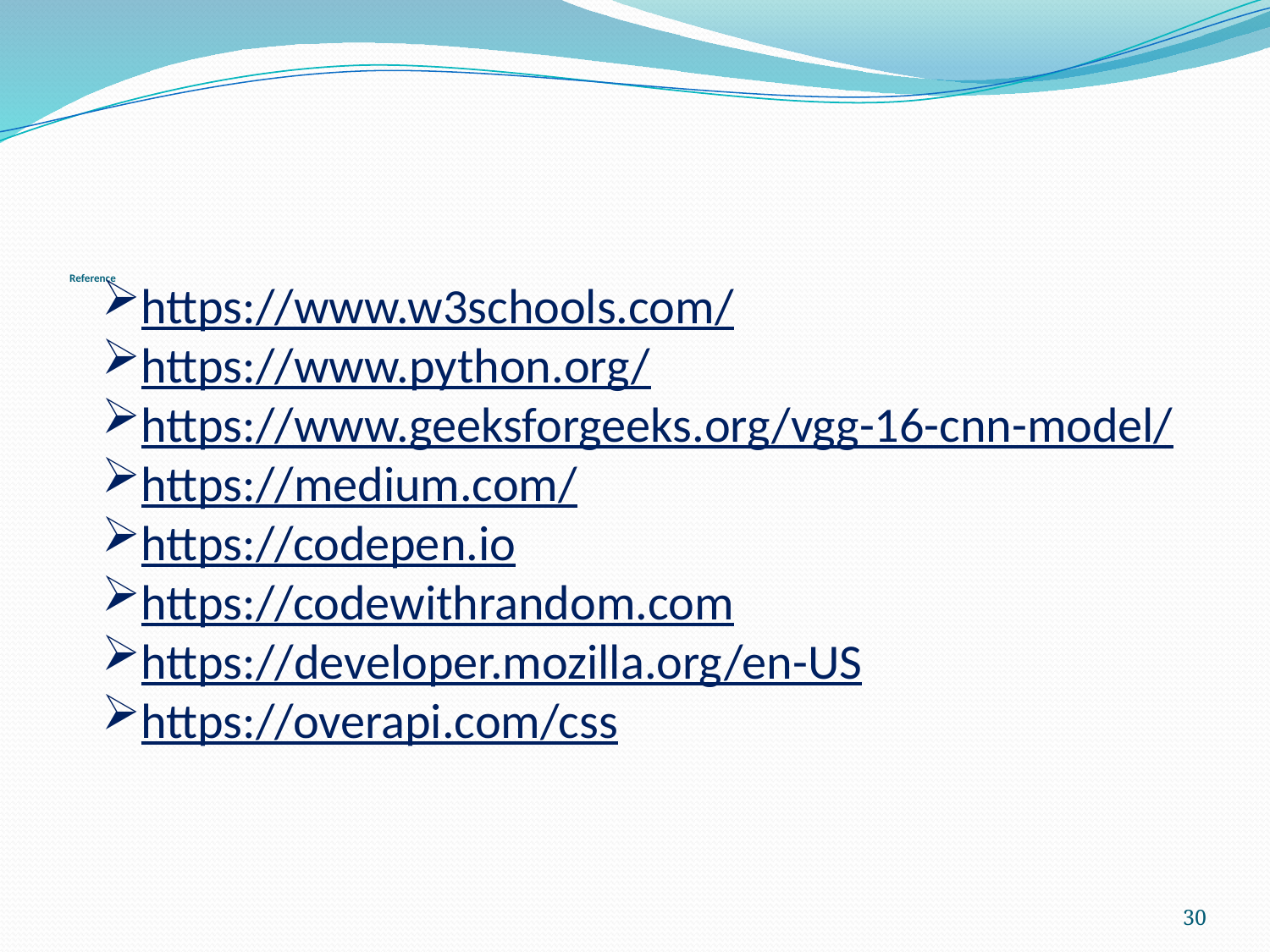

# Reference
https://www.w3schools.com/
https://www.python.org/
https://www.geeksforgeeks.org/vgg-16-cnn-model/
https://medium.com/
https://codepen.io
https://codewithrandom.com
https://developer.mozilla.org/en-US
https://overapi.com/css

30